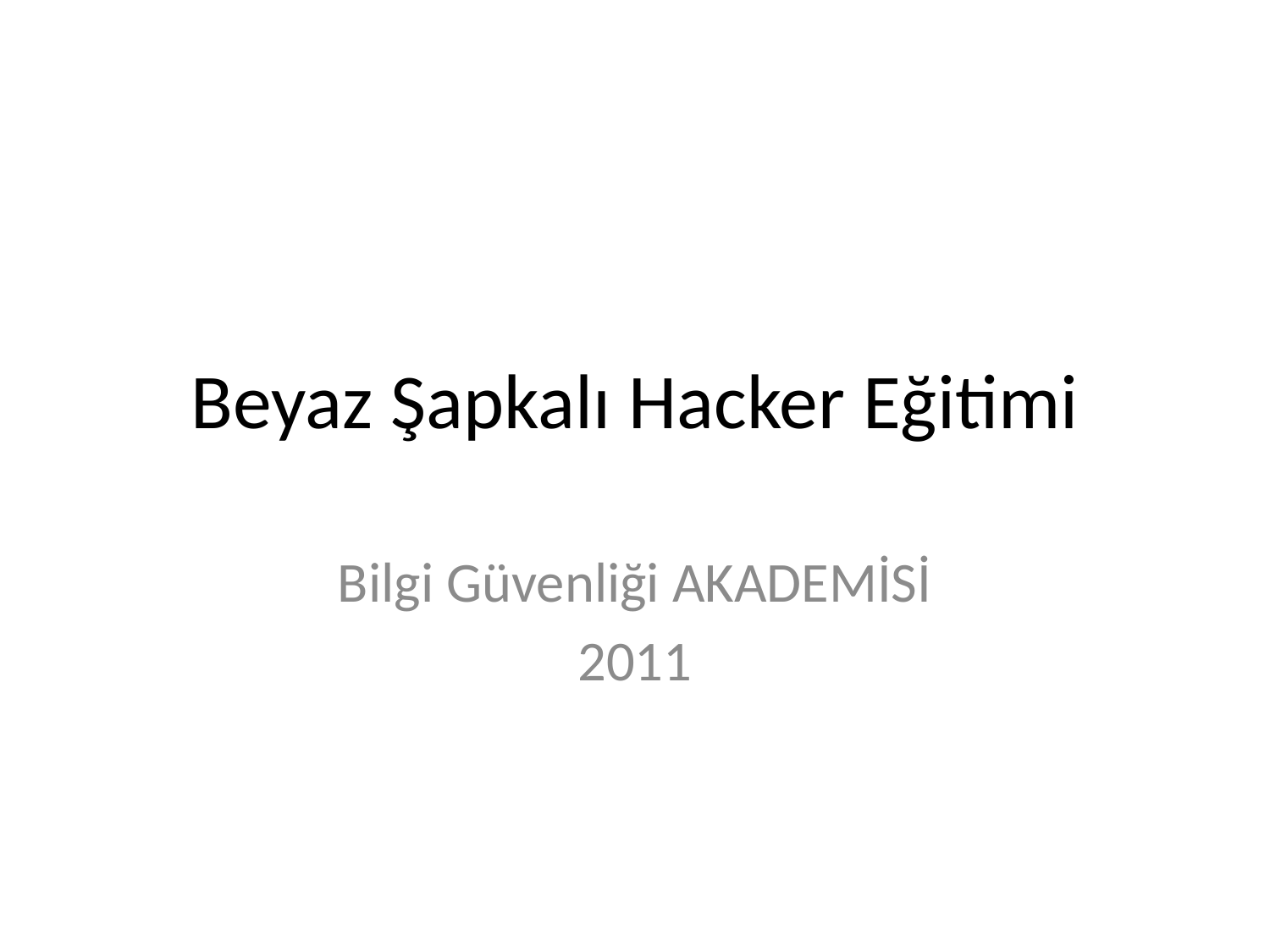

# Beyaz Şapkalı Hacker Eğitimi
Bilgi Güvenliği AKADEMİSİ
2011